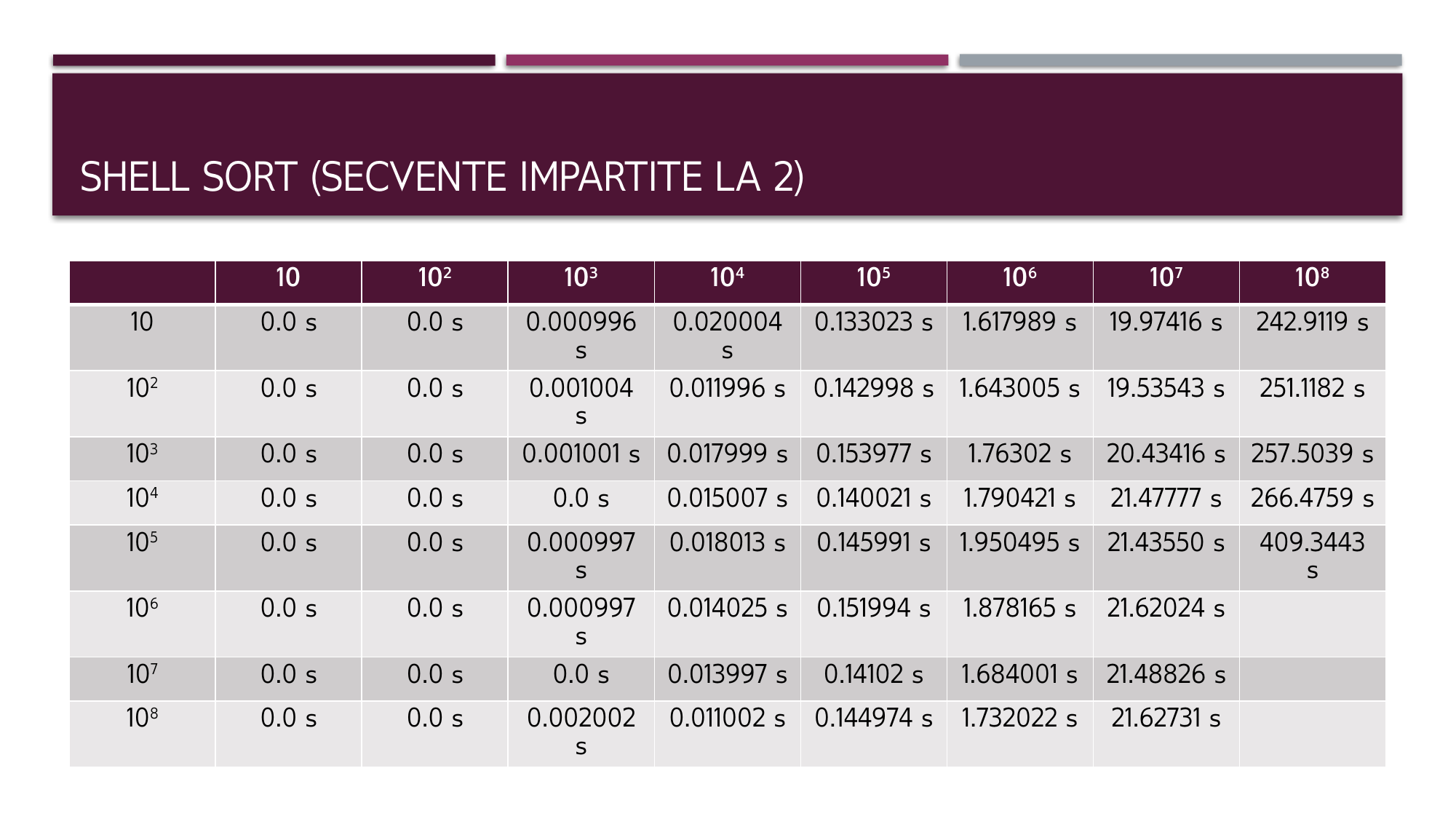

# SHELL SORT (Secvente impartite la 2)
|  | 10 | 102 | 103 | 104 | 105 | 106 | 107 | 108 |
| --- | --- | --- | --- | --- | --- | --- | --- | --- |
| 10 | 0.0 s | 0.0 s | 0.000996 s | 0.020004 s | 0.133023 s | 1.617989 s | 19.97416 s | 242.9119 s |
| 102 | 0.0 s | 0.0 s | 0.001004 s | 0.011996 s | 0.142998 s | 1.643005 s | 19.53543 s | 251.1182 s |
| 103 | 0.0 s | 0.0 s | 0.001001 s | 0.017999 s | 0.153977 s | 1.76302 s | 20.43416 s | 257.5039 s |
| 104 | 0.0 s | 0.0 s | 0.0 s | 0.015007 s | 0.140021 s | 1.790421 s | 21.47777 s | 266.4759 s |
| 105 | 0.0 s | 0.0 s | 0.000997 s | 0.018013 s | 0.145991 s | 1.950495 s | 21.43550 s | 409.3443 s |
| 106 | 0.0 s | 0.0 s | 0.000997 s | 0.014025 s | 0.151994 s | 1.878165 s | 21.62024 s |  |
| 107 | 0.0 s | 0.0 s | 0.0 s | 0.013997 s | 0.14102 s | 1.684001 s | 21.48826 s |  |
| 108 | 0.0 s | 0.0 s | 0.002002 s | 0.011002 s | 0.144974 s | 1.732022 s | 21.62731 s |  |